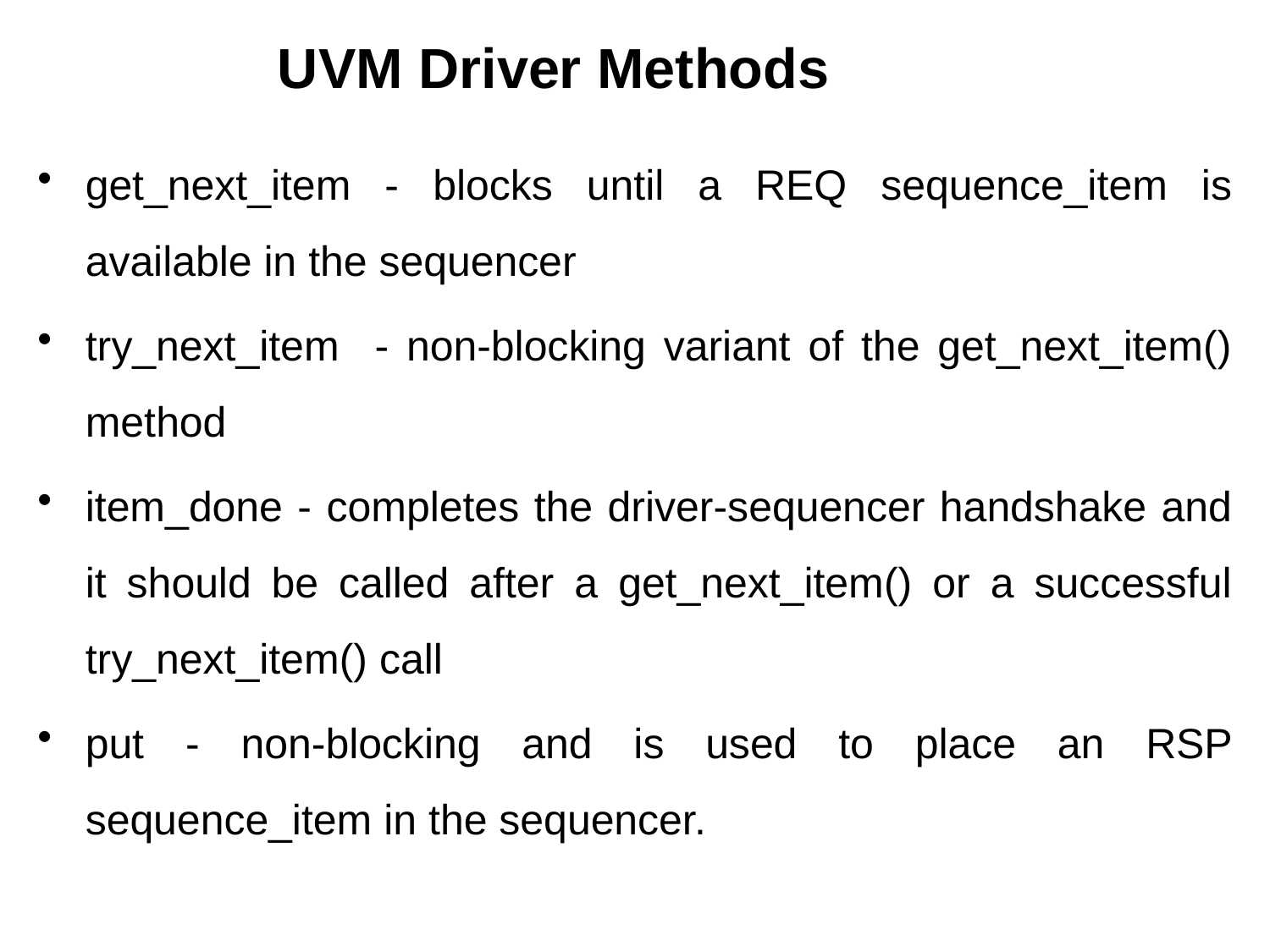

# UVM Driver Methods
get_next_item - blocks until a REQ sequence_item is available in the sequencer
try_next_item  - non-blocking variant of the get_next_item() method
item_done - completes the driver-sequencer handshake and it should be called after a get_next_item() or a successful try_next_item() call
put - non-blocking and is used to place an RSP sequence_item in the sequencer.